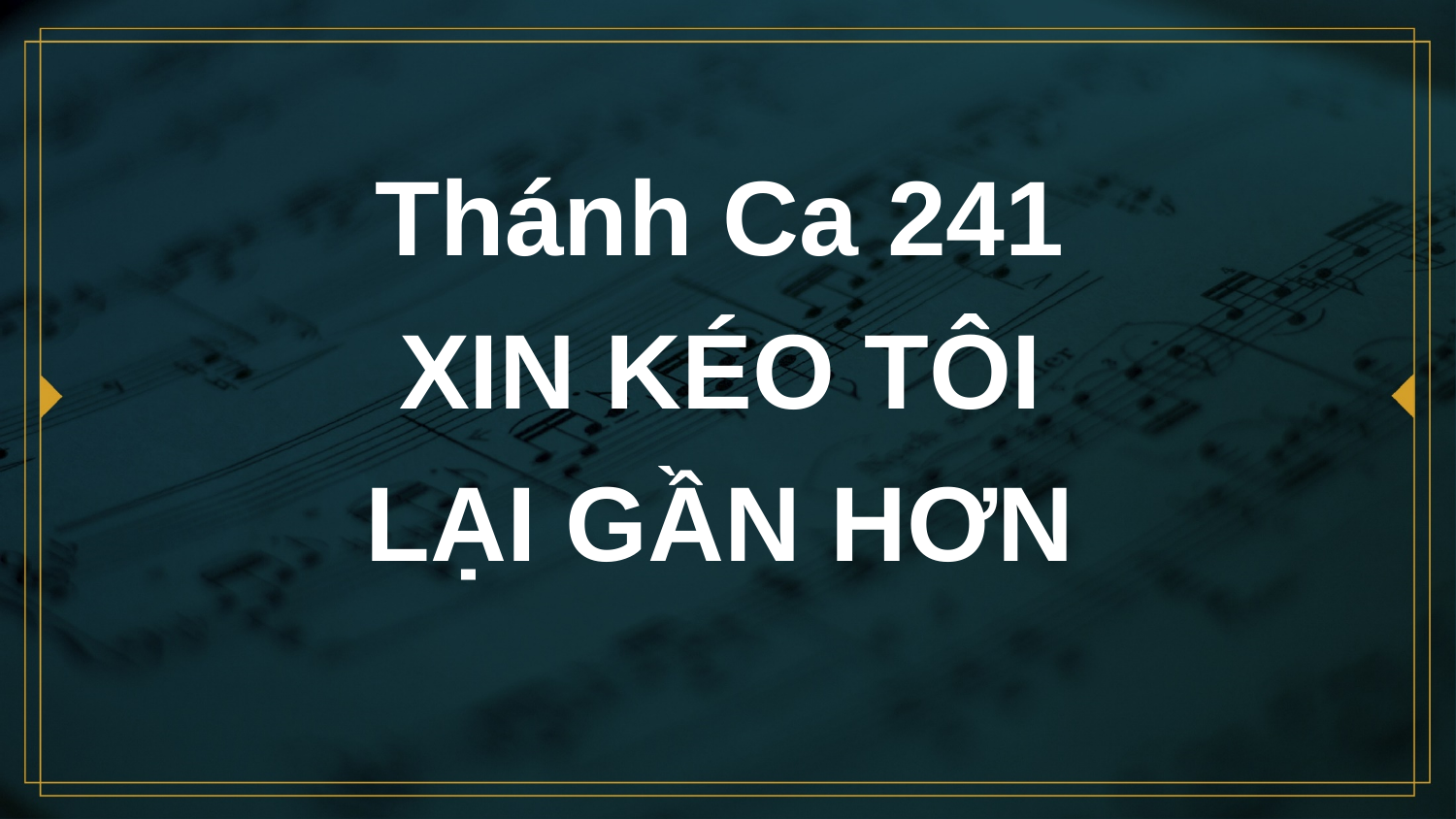

# Thánh Ca 241 XIN KÉO TÔI LẠI GẦN HƠN